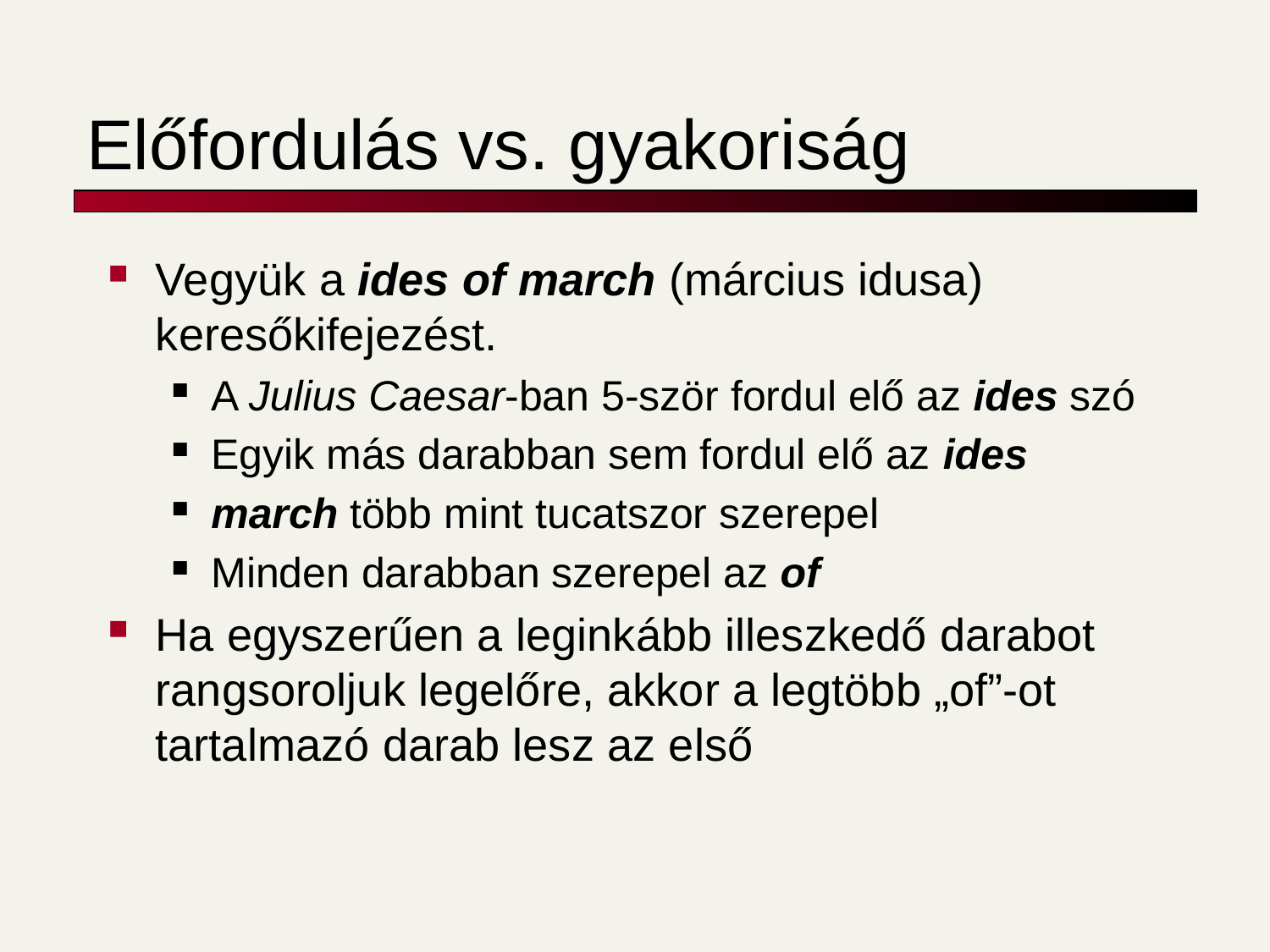

# Előfordulás vs. gyakoriság
Vegyük a ides of march (március idusa) keresőkifejezést.
A Julius Caesar-ban 5-ször fordul elő az ides szó
Egyik más darabban sem fordul elő az ides
march több mint tucatszor szerepel
Minden darabban szerepel az of
Ha egyszerűen a leginkább illeszkedő darabot rangsoroljuk legelőre, akkor a legtöbb „of”-ot tartalmazó darab lesz az első